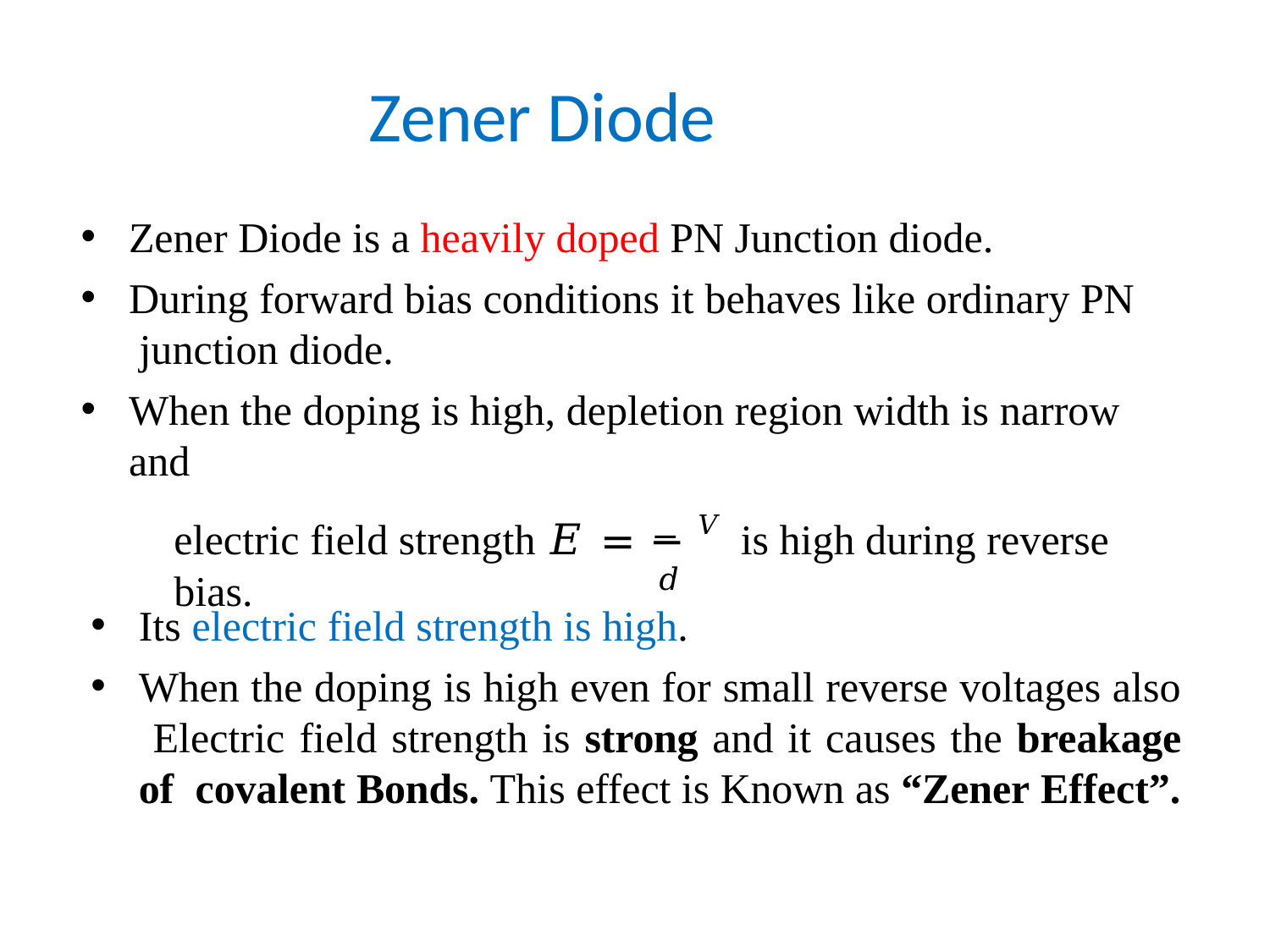

# Zener Diode
Zener Diode is a heavily doped PN Junction diode.
During forward bias conditions it behaves like ordinary PN  junction diode.
When the doping is high, depletion region width is narrow and
electric field strength 𝐸 = − 𝑉  is high during reverse bias.

     𝑑
Its electric field strength is high.
When the doping is high even for small reverse voltages also  Electric field strength is strong and it causes the breakage of  covalent Bonds. This effect is Known as “Zener Effect”.